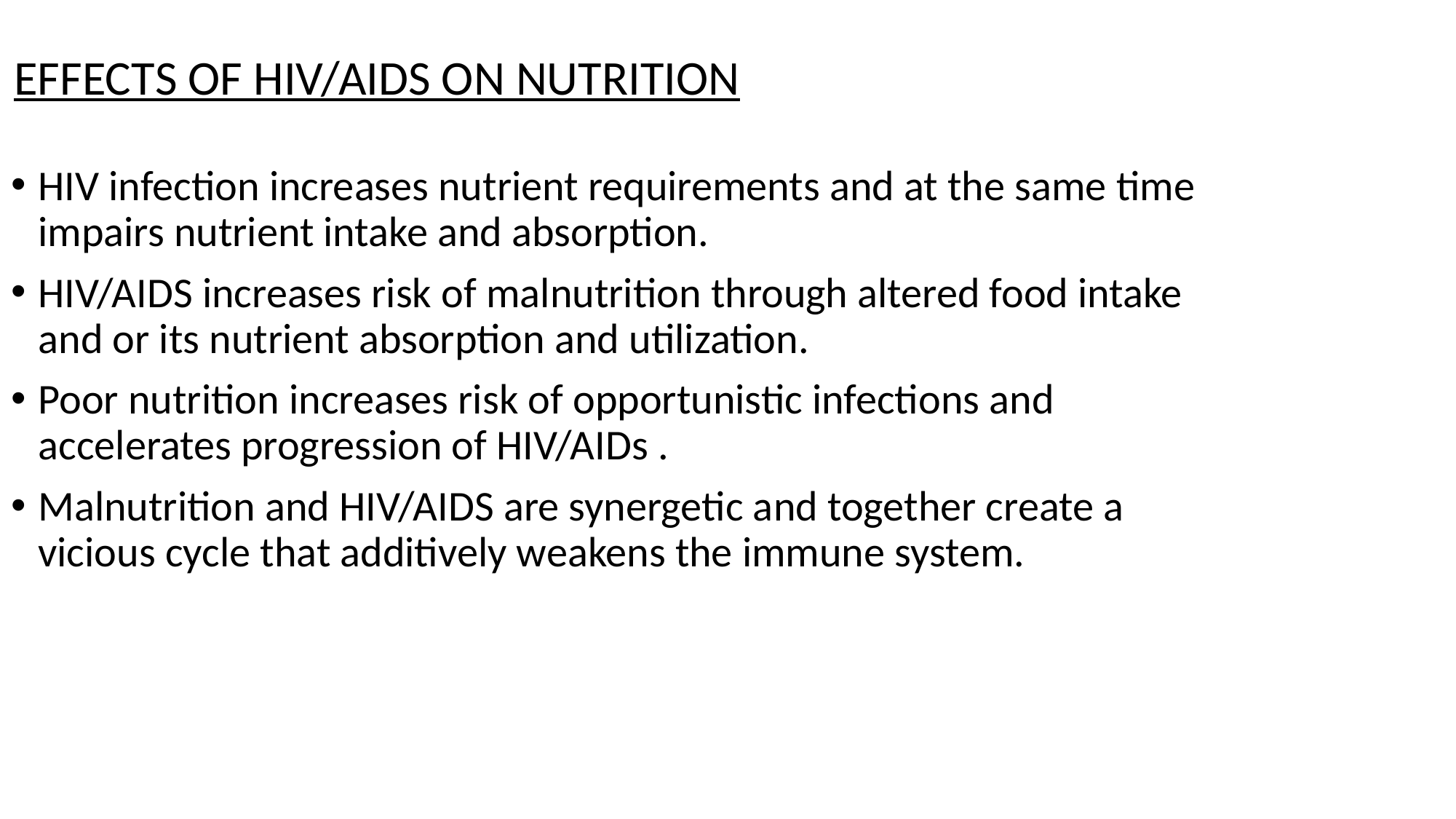

# EFFECTS OF HIV/AIDS ON NUTRITION
HIV infection increases nutrient requirements and at the same time impairs nutrient intake and absorption.
HIV/AIDS increases risk of malnutrition through altered food intake and or its nutrient absorption and utilization.
Poor nutrition increases risk of opportunistic infections and accelerates progression of HIV/AIDs .
Malnutrition and HIV/AIDS are synergetic and together create a vicious cycle that additively weakens the immune system.